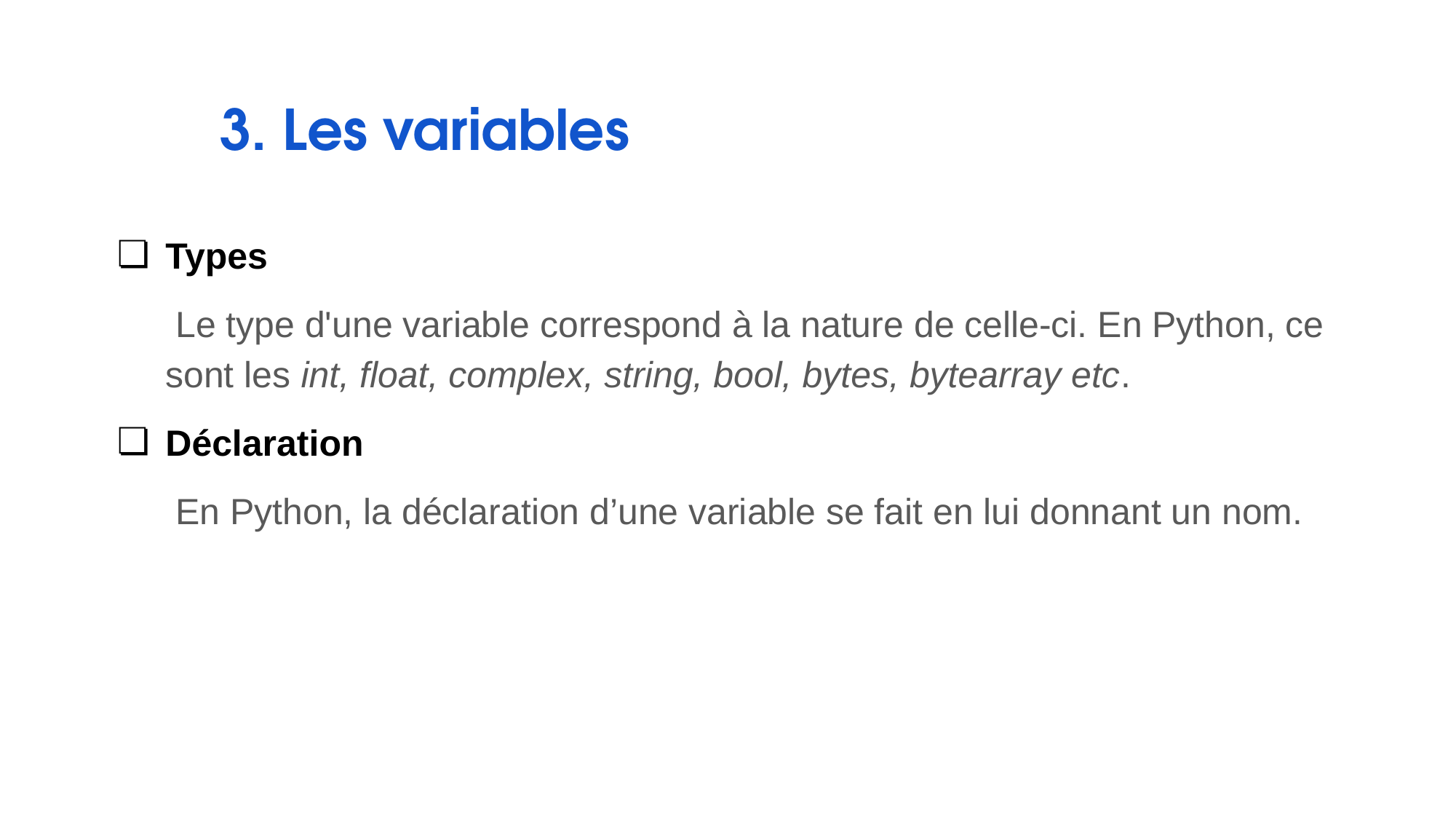

# 3. Les variables
Types
 Le type d'une variable correspond à la nature de celle-ci. En Python, ce sont les int, float, complex, string, bool, bytes, bytearray etc.
Déclaration
 En Python, la déclaration d’une variable se fait en lui donnant un nom.